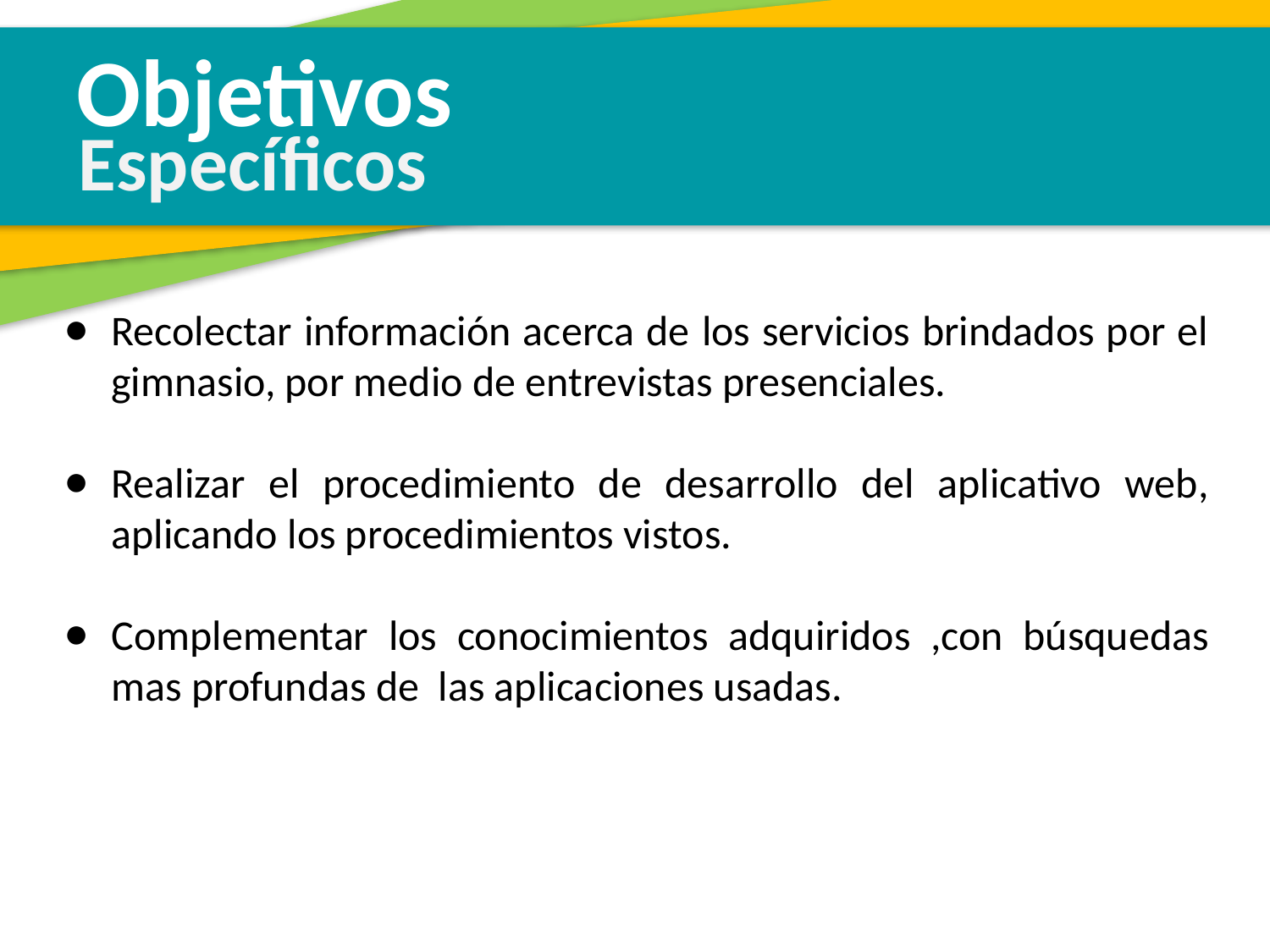

Objetivos
Específicos
Recolectar información acerca de los servicios brindados por el gimnasio, por medio de entrevistas presenciales.

Realizar el procedimiento de desarrollo del aplicativo web, aplicando los procedimientos vistos.

Complementar los conocimientos adquiridos ,con búsquedas mas profundas de  las aplicaciones usadas.